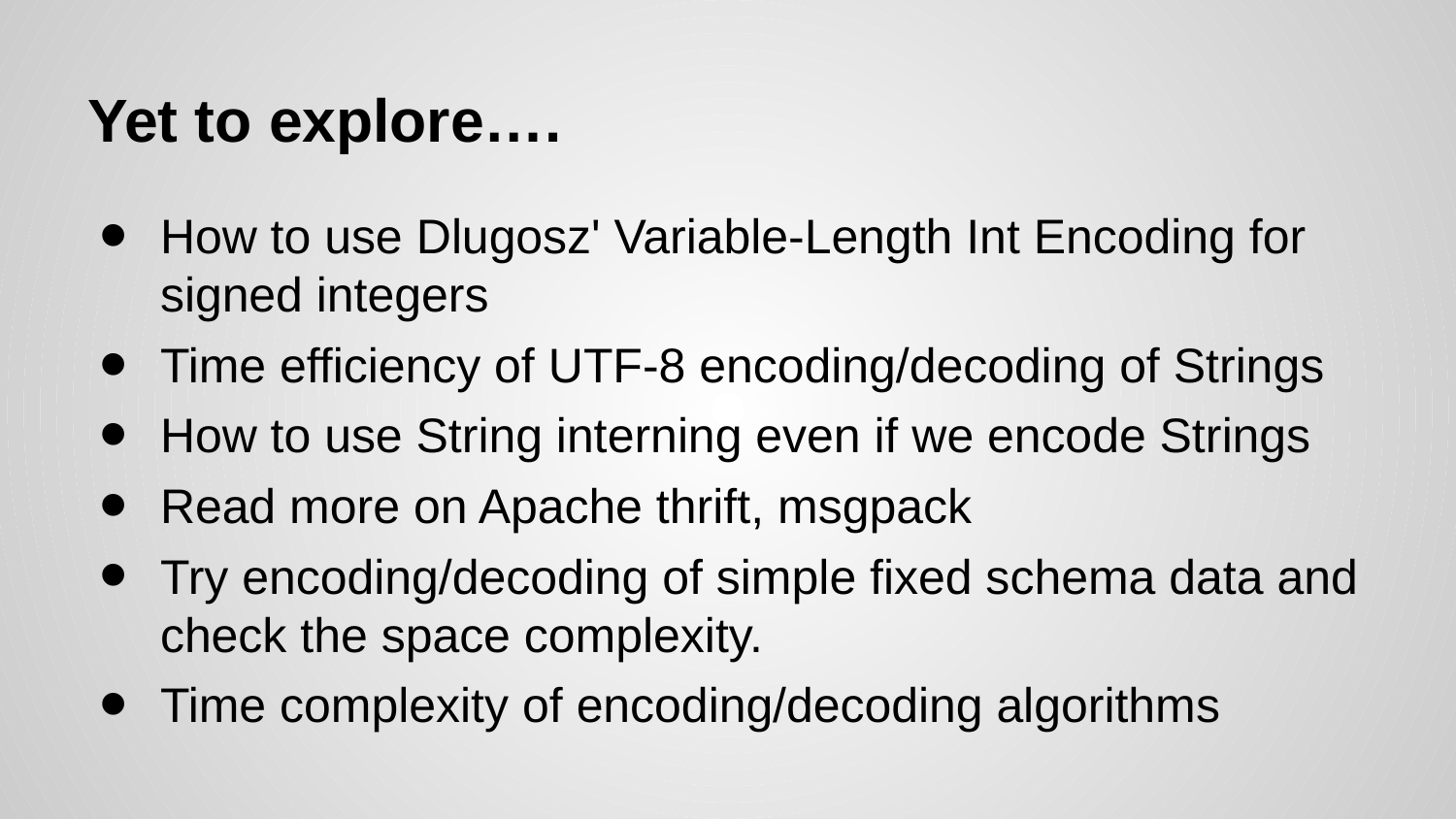

# Yet to explore….
How to use Dlugosz' Variable-Length Int Encoding for signed integers
Time efficiency of UTF-8 encoding/decoding of Strings
How to use String interning even if we encode Strings
Read more on Apache thrift, msgpack
Try encoding/decoding of simple fixed schema data and check the space complexity.
Time complexity of encoding/decoding algorithms